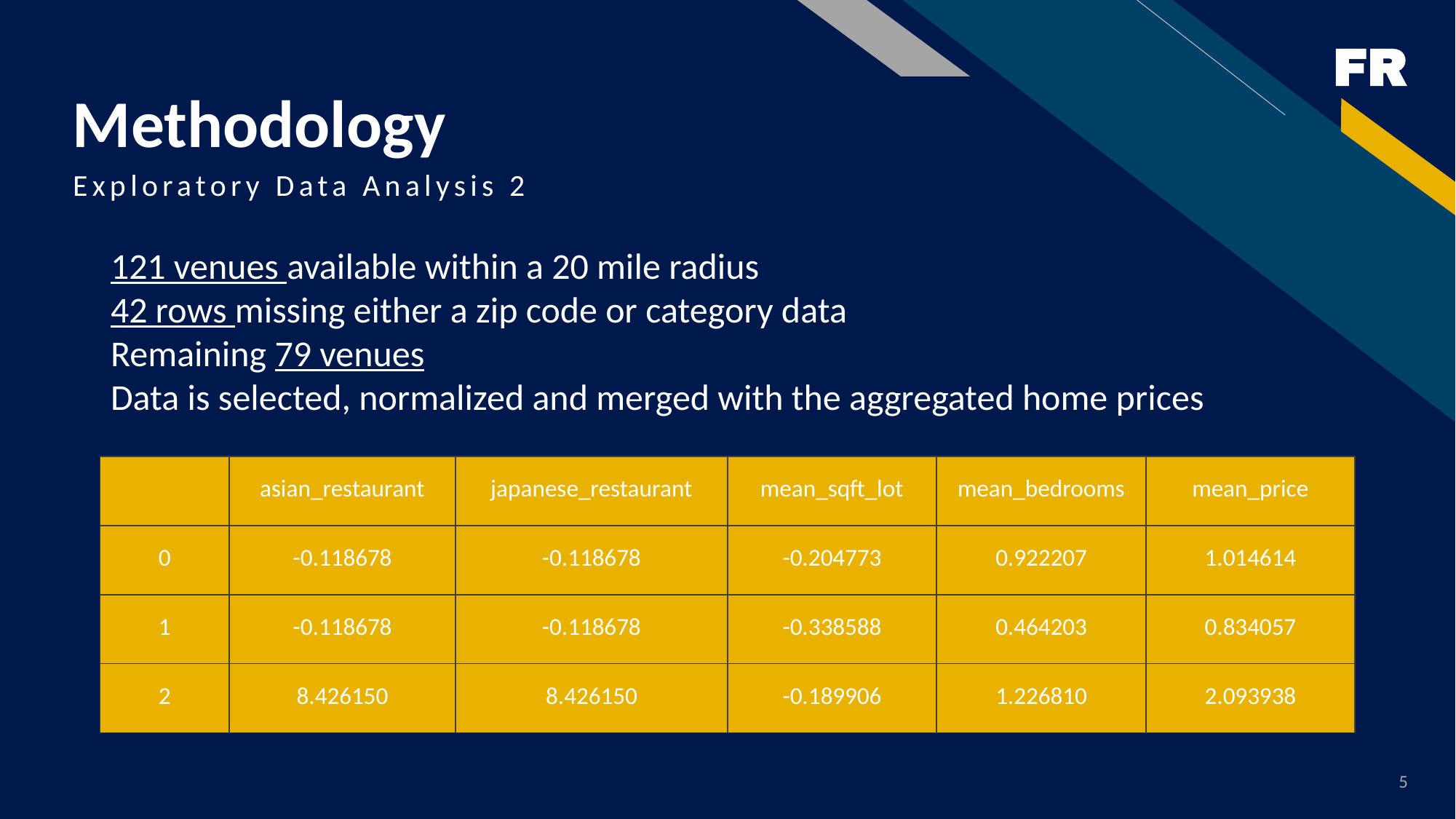

# Methodology
Exploratory Data Analysis 2
121 venues available within a 20 mile radius
42 rows missing either a zip code or category data
Remaining 79 venues
Data is selected, normalized and merged with the aggregated home prices
|  | asian\_restaurant | japanese\_restaurant | mean\_sqft\_lot | mean\_bedrooms | mean\_price |
| --- | --- | --- | --- | --- | --- |
| 0 | -0.118678 | -0.118678 | -0.204773 | 0.922207 | 1.014614 |
| 1 | -0.118678 | -0.118678 | -0.338588 | 0.464203 | 0.834057 |
| 2 | 8.426150 | 8.426150 | -0.189906 | 1.226810 | 2.093938 |
5